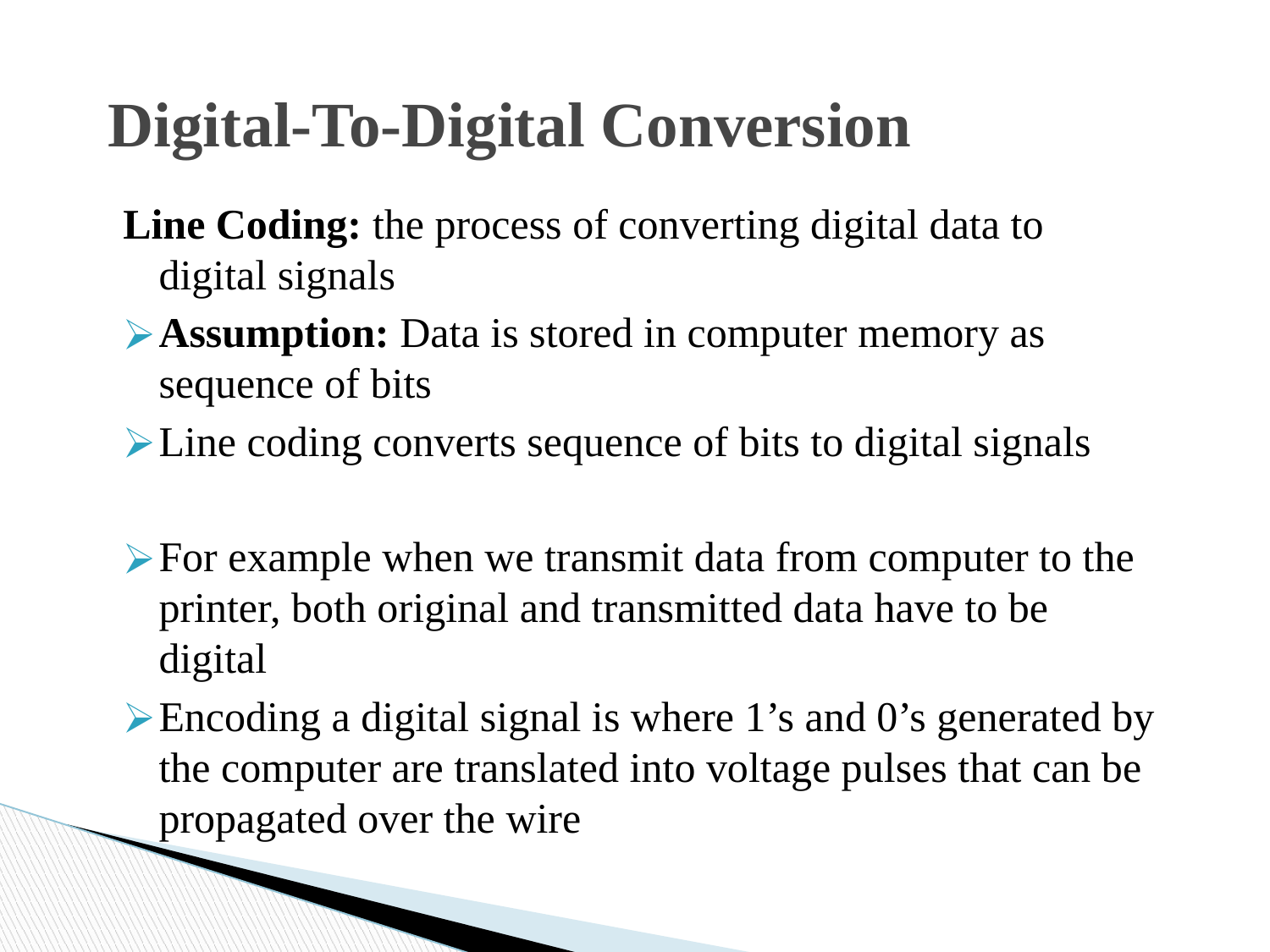

# Digital-To-Digital Conversion
Line Coding: the process of converting digital data to digital signals
Assumption: Data is stored in computer memory as sequence of bits
Line coding converts sequence of bits to digital signals

For example when we transmit data from computer to the printer, both original and transmitted data have to be digital
Encoding a digital signal is where 1’s and 0’s generated by the computer are translated into voltage pulses that can be propagated over the wire